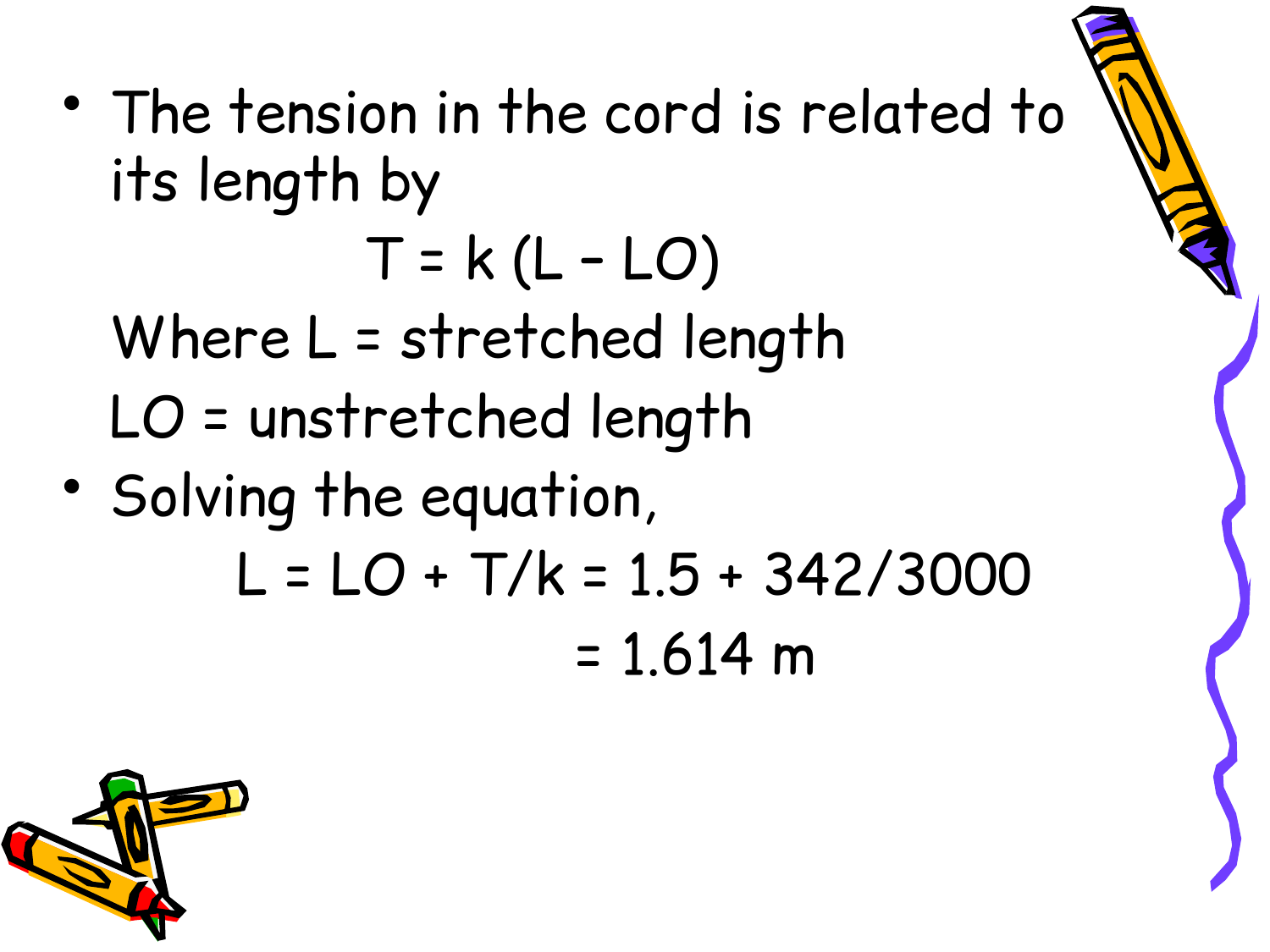

The tension in the cord is related to its length by
			T = k (L – LO)
	Where L = stretched length
	LO = unstretched length
Solving the equation,
		L = LO + T/k = 1.5 + 342/3000
				     = 1.614 m